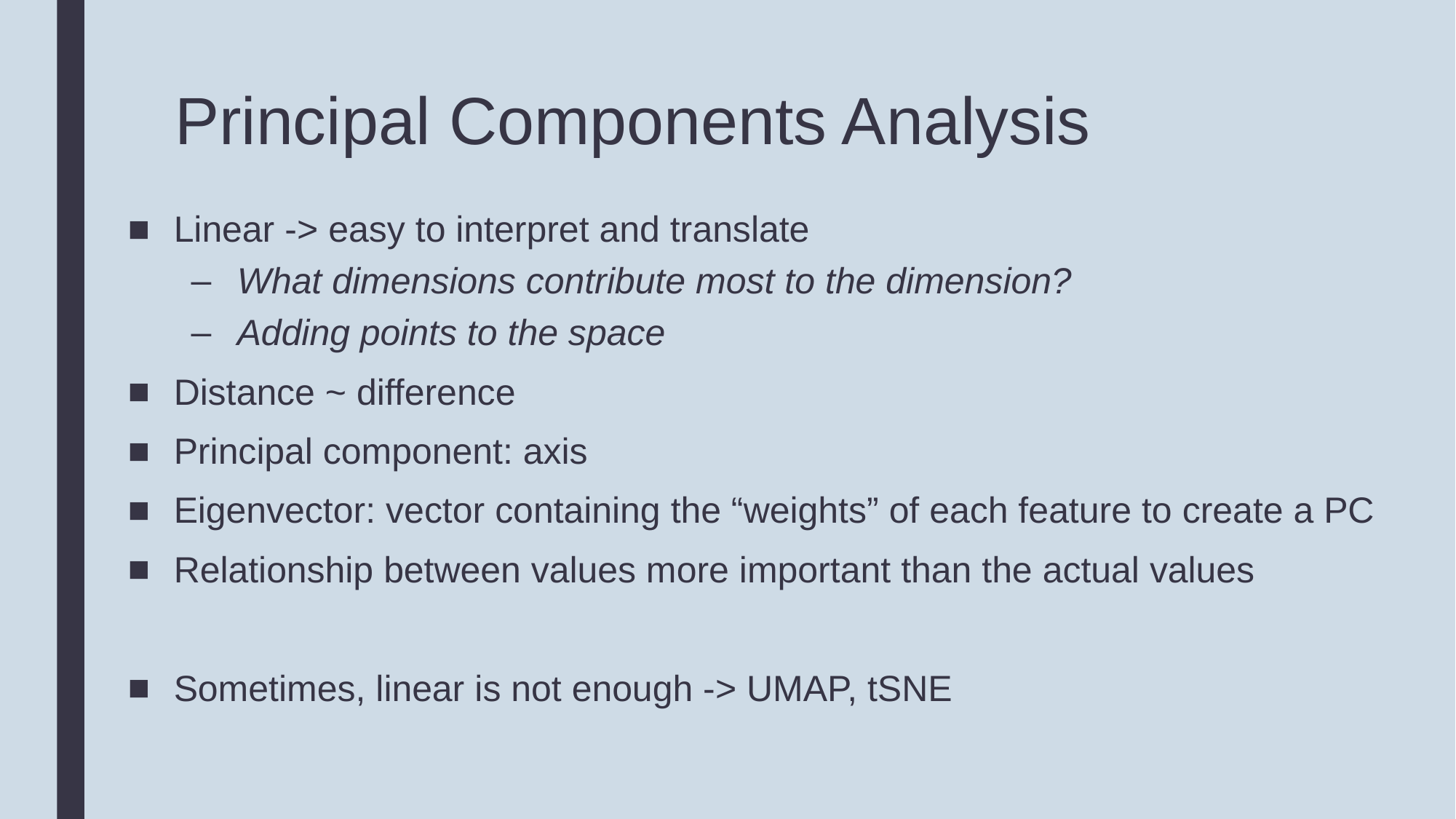

# Principal Components Analysis
Linear -> easy to interpret and translate
What dimensions contribute most to the dimension?
Adding points to the space
Distance ~ difference
Principal component: axis
Eigenvector: vector containing the “weights” of each feature to create a PC
Relationship between values more important than the actual values

Sometimes, linear is not enough -> UMAP, tSNE